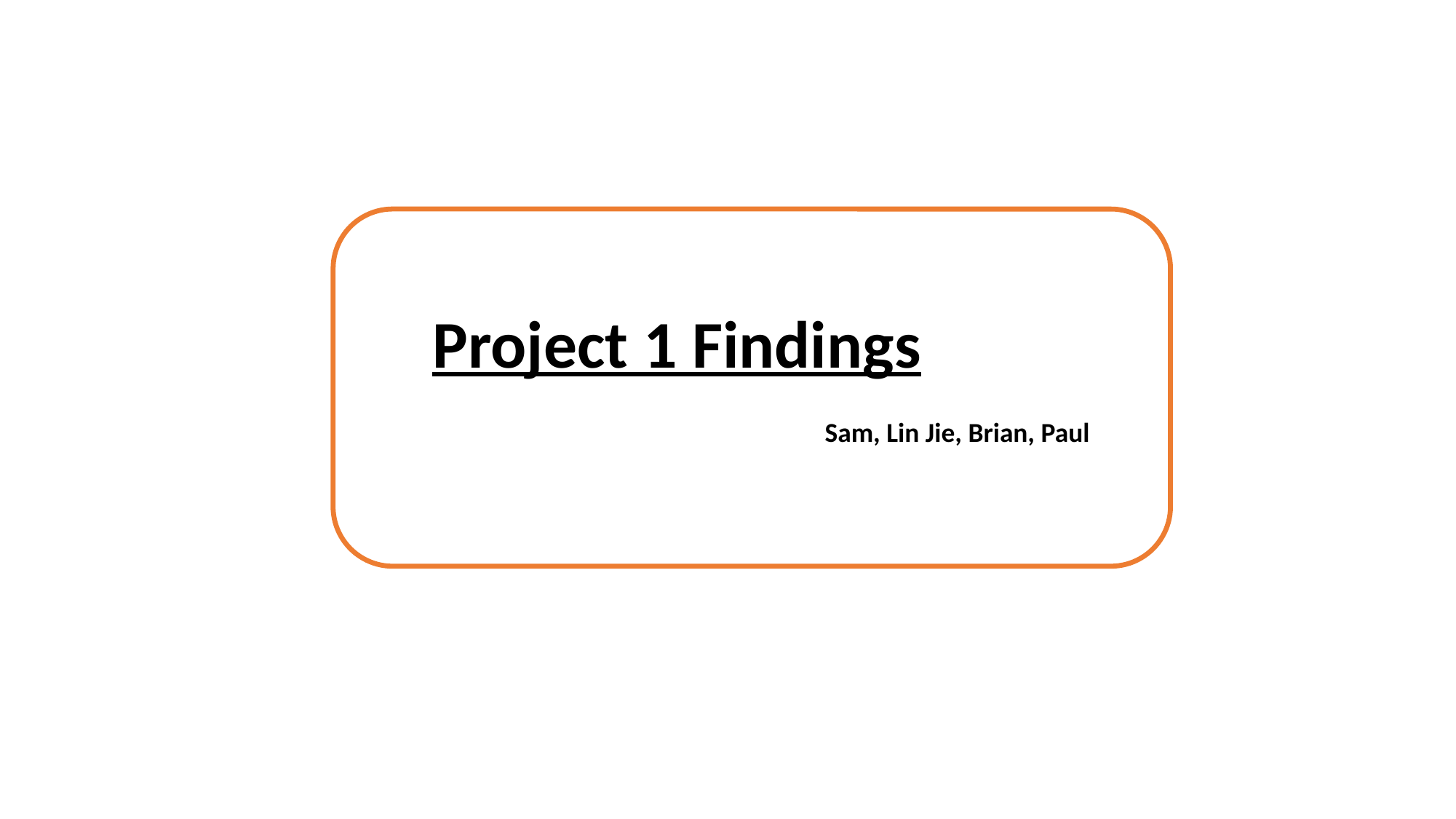

Project 1 Findings
Sam, Lin Jie, Brian, Paul